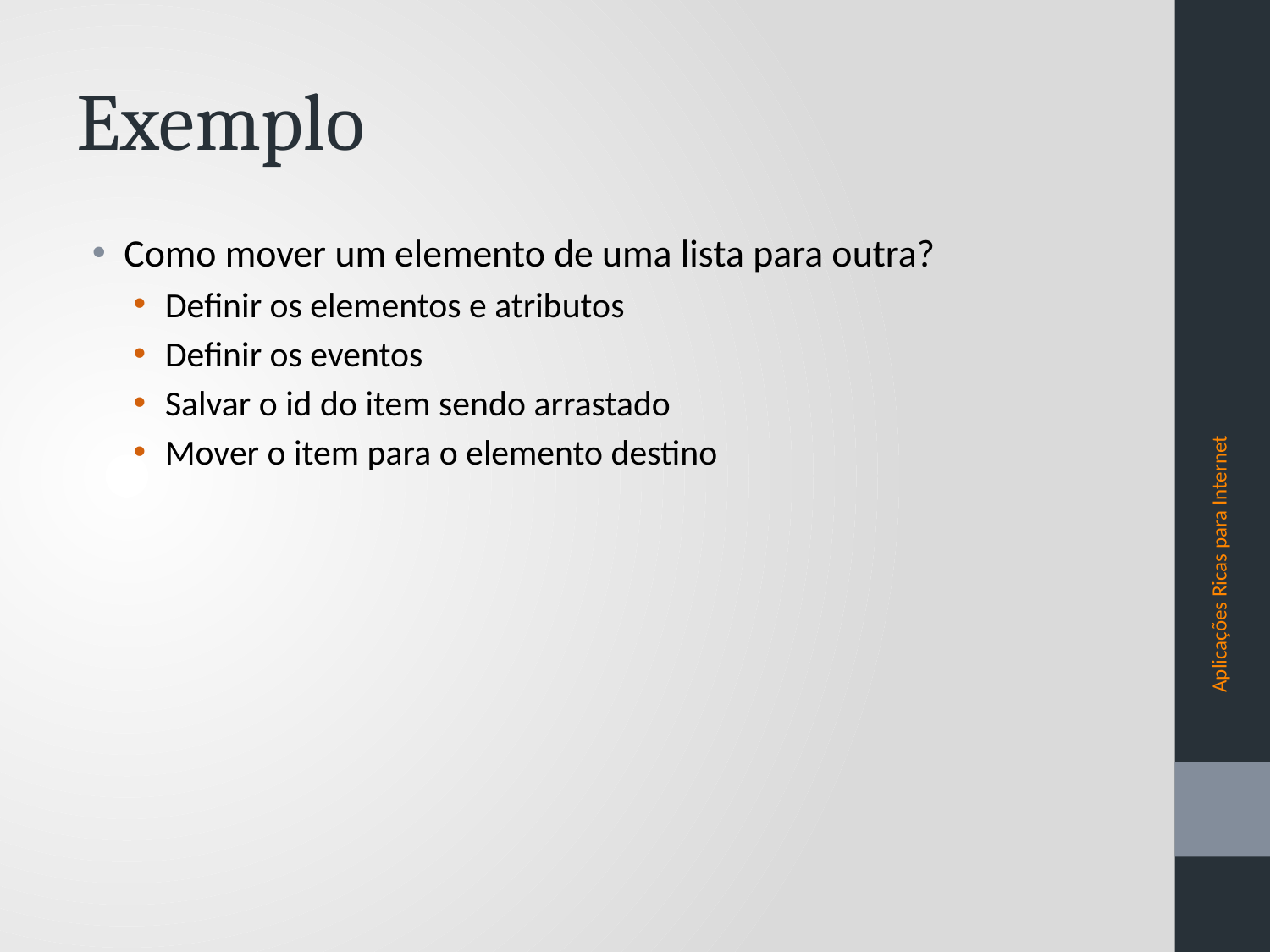

# Exemplo
Como mover um elemento de uma lista para outra?
Definir os elementos e atributos
Definir os eventos
Salvar o id do item sendo arrastado
Mover o item para o elemento destino
Aplicações Ricas para Internet